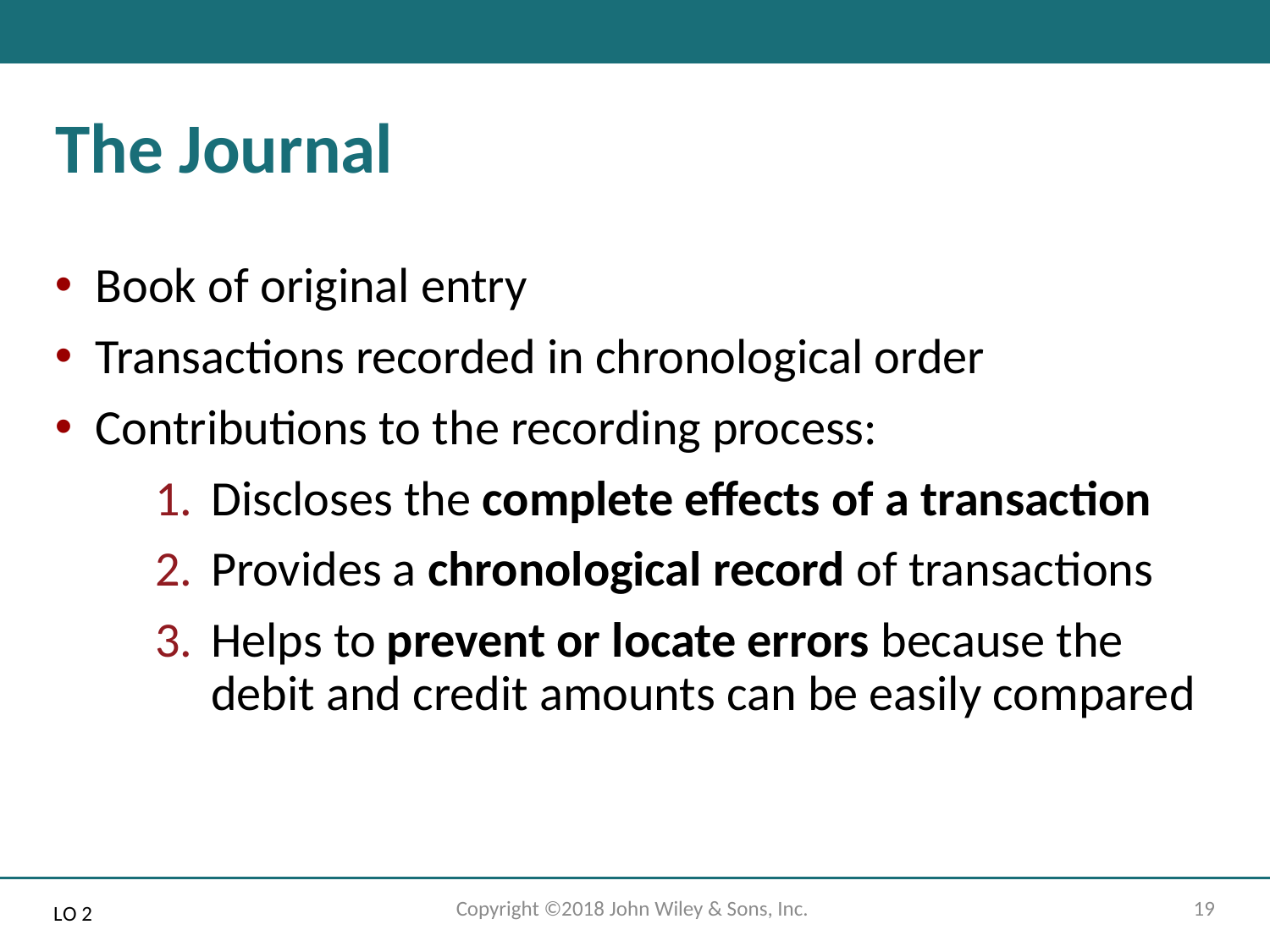

# The Journal
Book of original entry
Transactions recorded in chronological order
Contributions to the recording process:
Discloses the complete effects of a transaction
Provides a chronological record of transactions
Helps to prevent or locate errors because the debit and credit amounts can be easily compared
Copyright ©2018 John Wiley & Sons, Inc.
19
L O 2